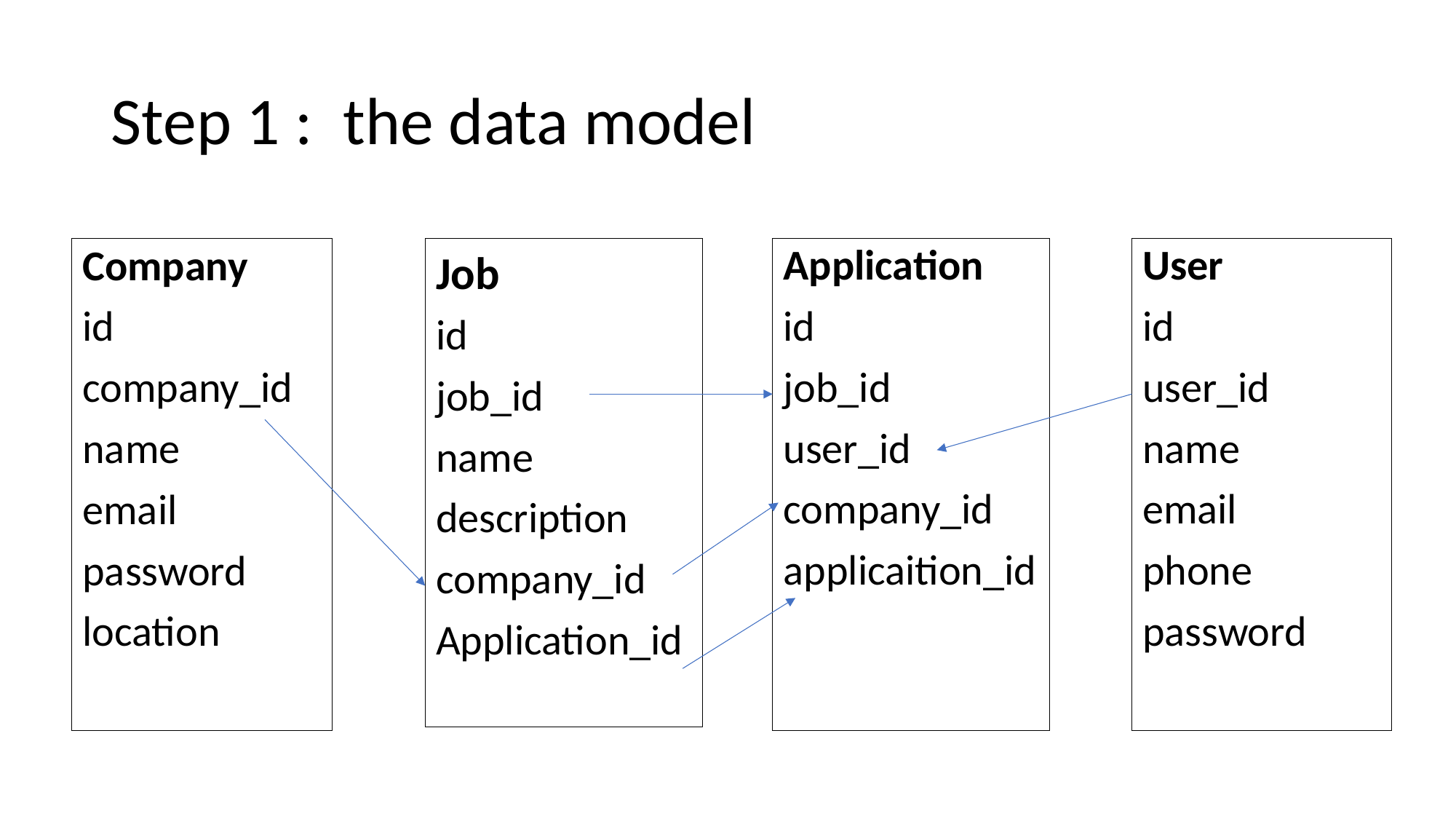

# Step 1 :  the data model
Company
id
company_id
name
email
password
location
Job
id
job_id
name
description
company_id
Application_id
Application
id
job_id
user_id
company_id
applicaition_id

User
id
user_id
name
email
phone
password